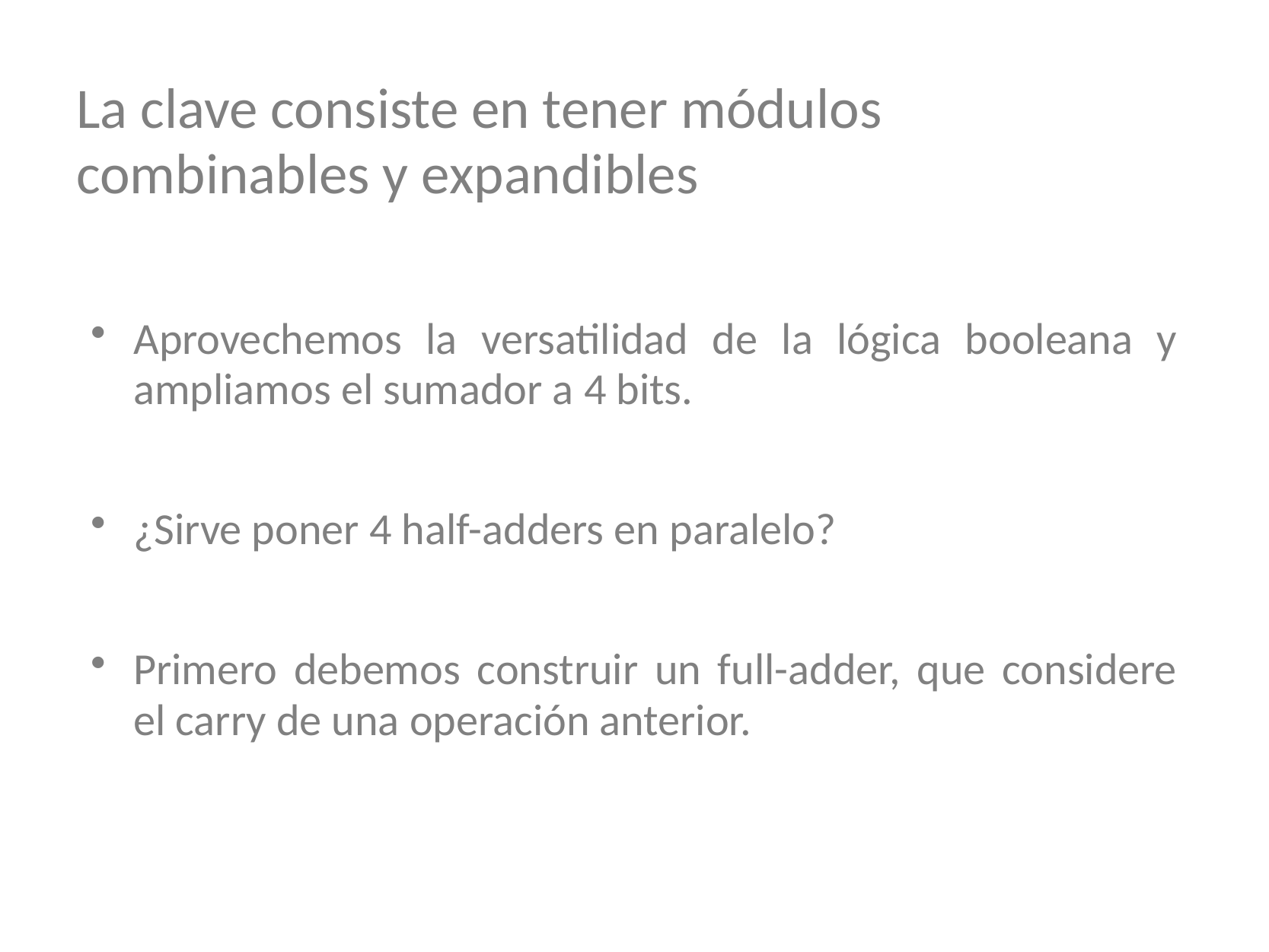

# La clave consiste en tener módulos combinables y expandibles
Aprovechemos la versatilidad de la lógica booleana y ampliamos el sumador a 4 bits.

¿Sirve poner 4 half-adders en paralelo?

Primero debemos construir un full-adder, que considere el carry de una operación anterior.